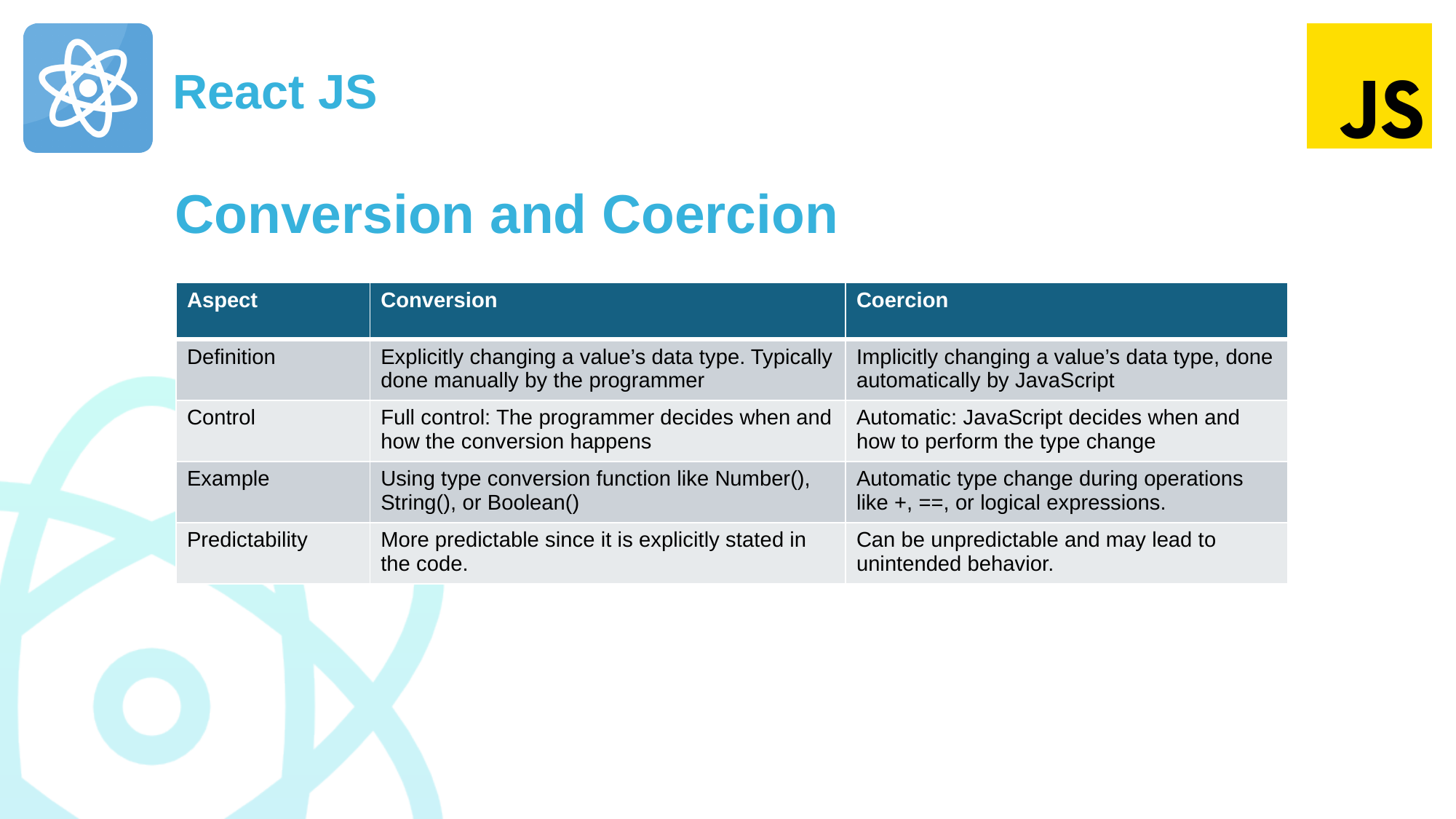

# Conversion and Coercion
| Aspect | Conversion | Coercion |
| --- | --- | --- |
| Definition | Explicitly changing a value’s data type. Typically done manually by the programmer | Implicitly changing a value’s data type, done automatically by JavaScript |
| Control | Full control: The programmer decides when and how the conversion happens | Automatic: JavaScript decides when and how to perform the type change |
| Example | Using type conversion function like Number(), String(), or Boolean() | Automatic type change during operations like +, ==, or logical expressions. |
| Predictability | More predictable since it is explicitly stated in the code. | Can be unpredictable and may lead to unintended behavior. |